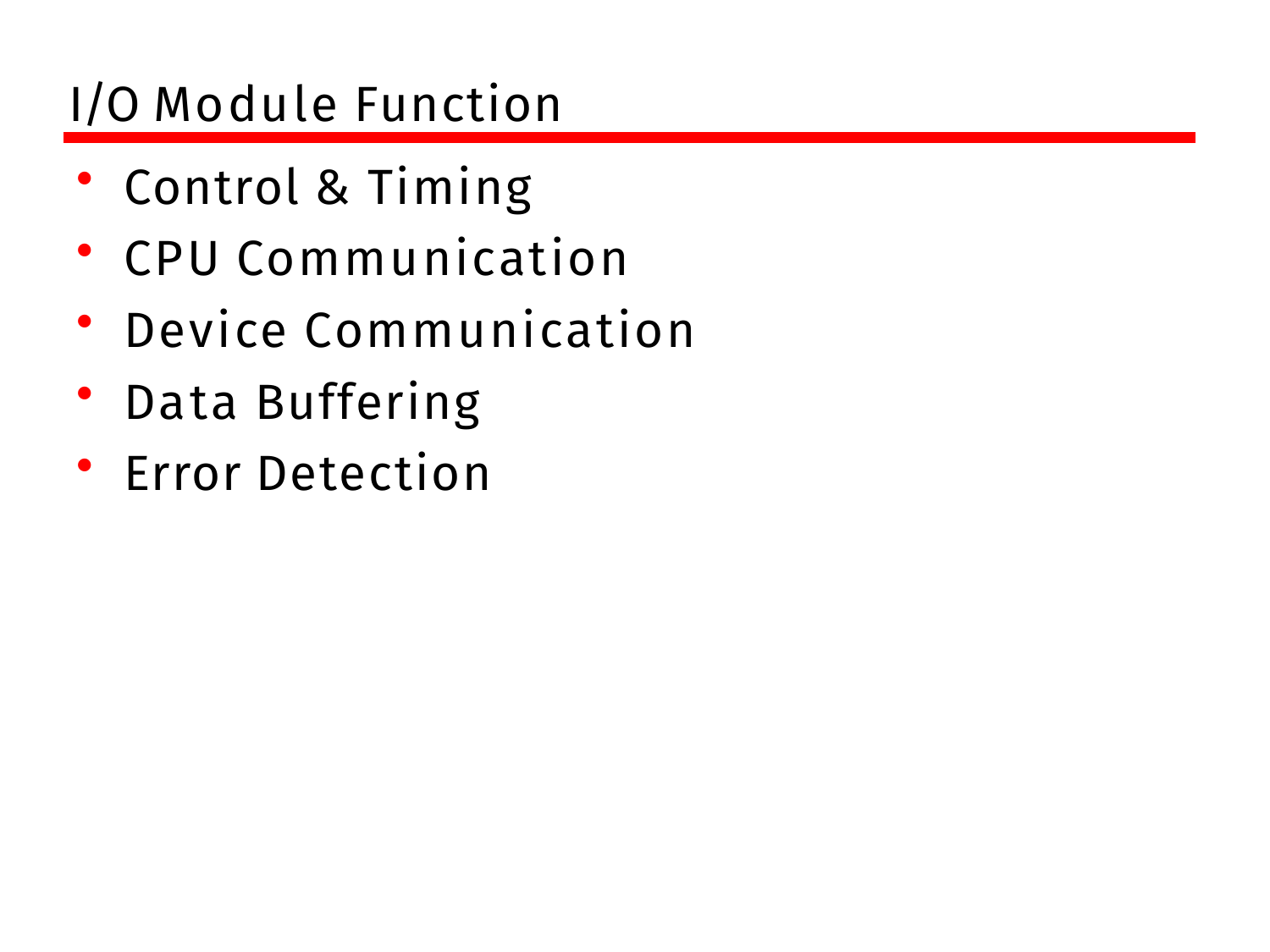

I/O Module Function
Control & Timing
CPU Communication
Device Communication
Data Buffering
Error Detection